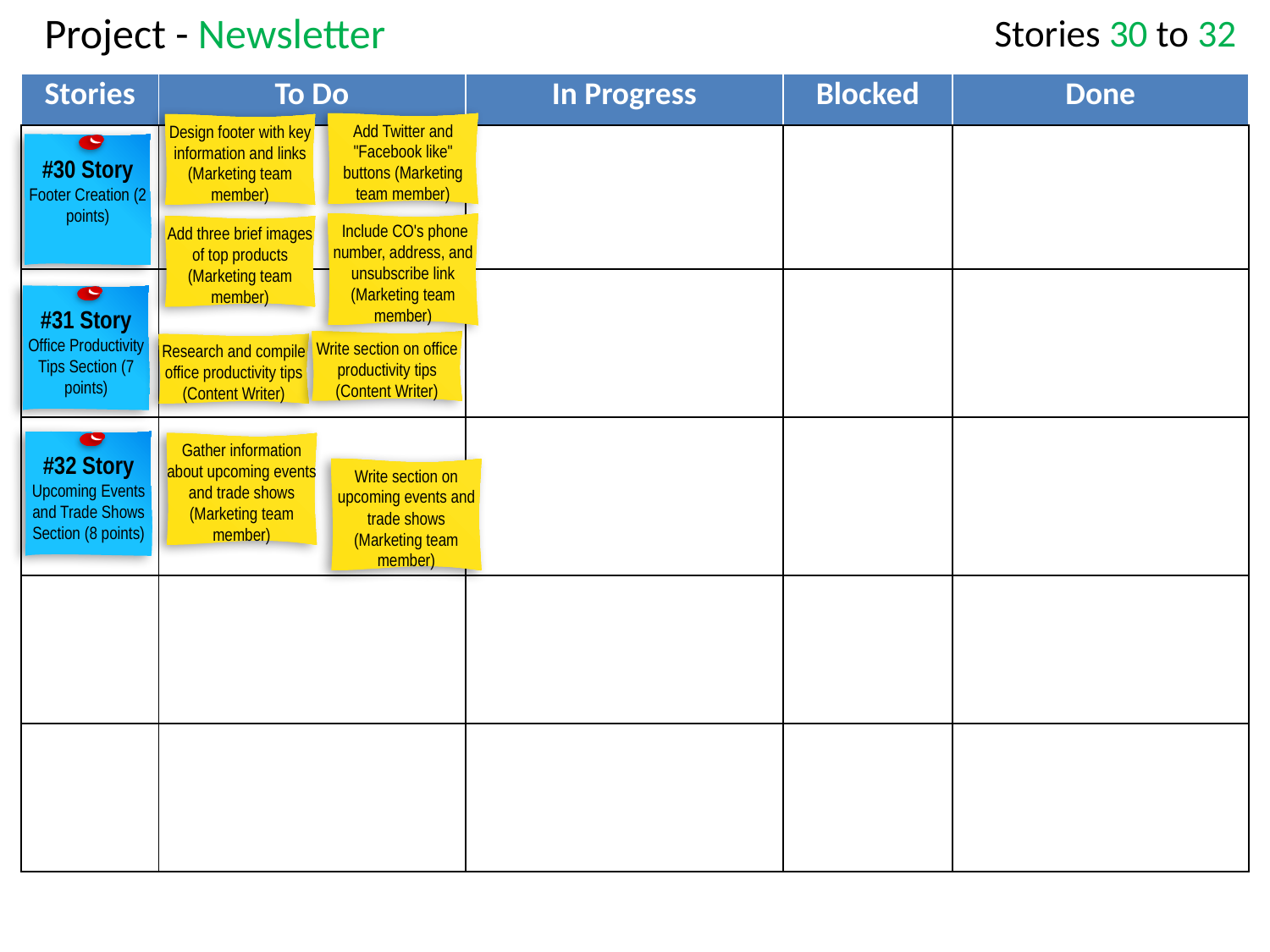

# Project - Newsletter
Stories 30 to 32
| Stories | To Do | In Progress | Blocked | Done |
| --- | --- | --- | --- | --- |
|  |  |  |  |  |
|  |  |  |  |  |
|  |  |  |  |  |
|  |  |  |  |  |
|  |  |  |  |  |
Add Twitter and "Facebook like" buttons (Marketing team member)
Design footer with key information and links (Marketing team member)

#30 Story
Footer Creation (2 points)
 Include CO's phone number, address, and unsubscribe link (Marketing team member)
Add three brief images of top products (Marketing team member)

#31 Story
Office Productivity Tips Section (7 points)
Write section on office productivity tips (Content Writer)
Research and compile office productivity tips (Content Writer)

#32 Story
Upcoming Events and Trade Shows Section (8 points)
Gather information about upcoming events and trade shows (Marketing team member)
Write section on upcoming events and trade shows (Marketing team member)